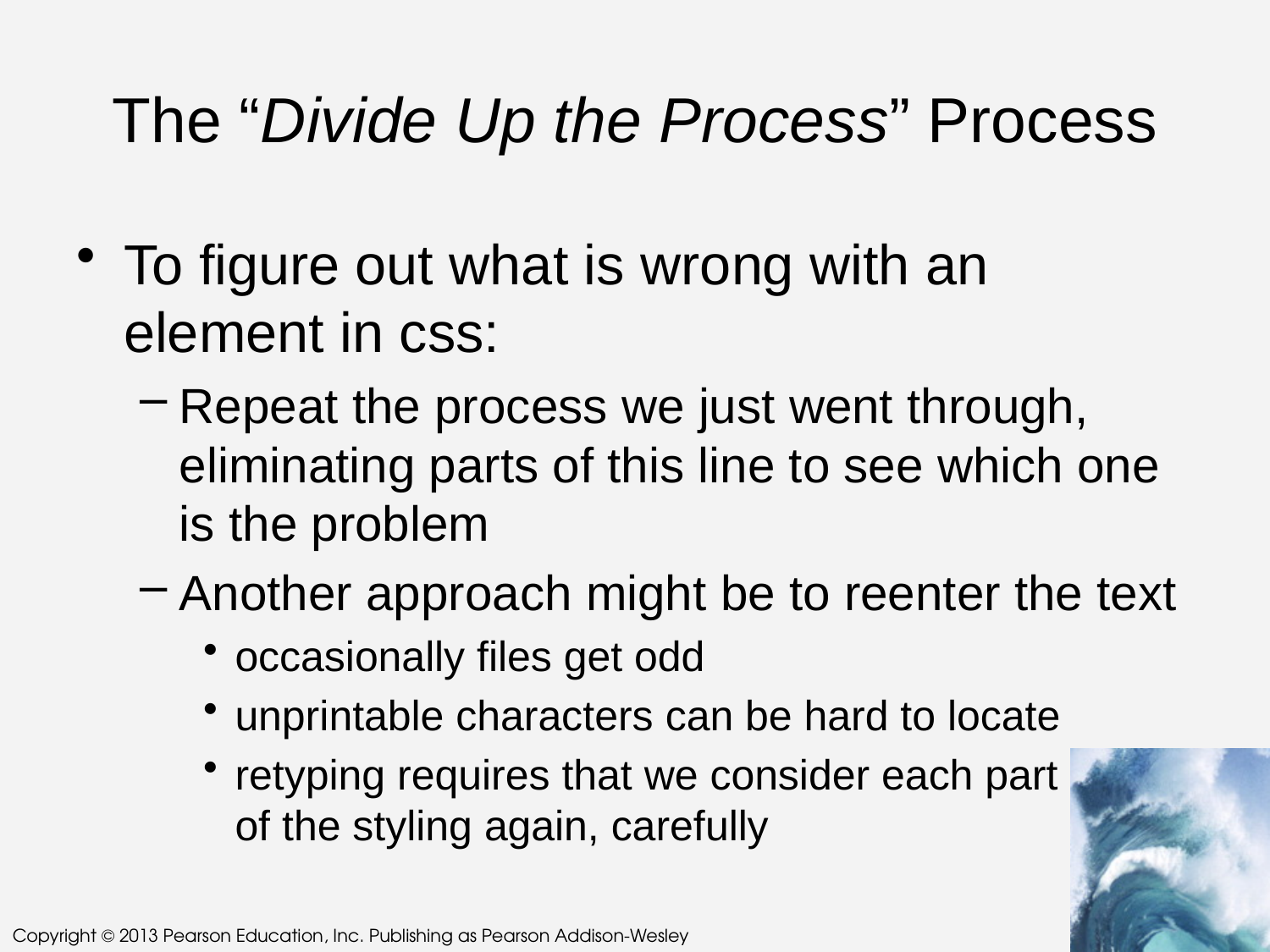

# The “Divide Up the Process” Process
To figure out what is wrong with an element in css:
Repeat the process we just went through, eliminating parts of this line to see which one is the problem
Another approach might be to reenter the text
occasionally files get odd
unprintable characters can be hard to locate
retyping requires that we consider each part
of the styling again, carefully